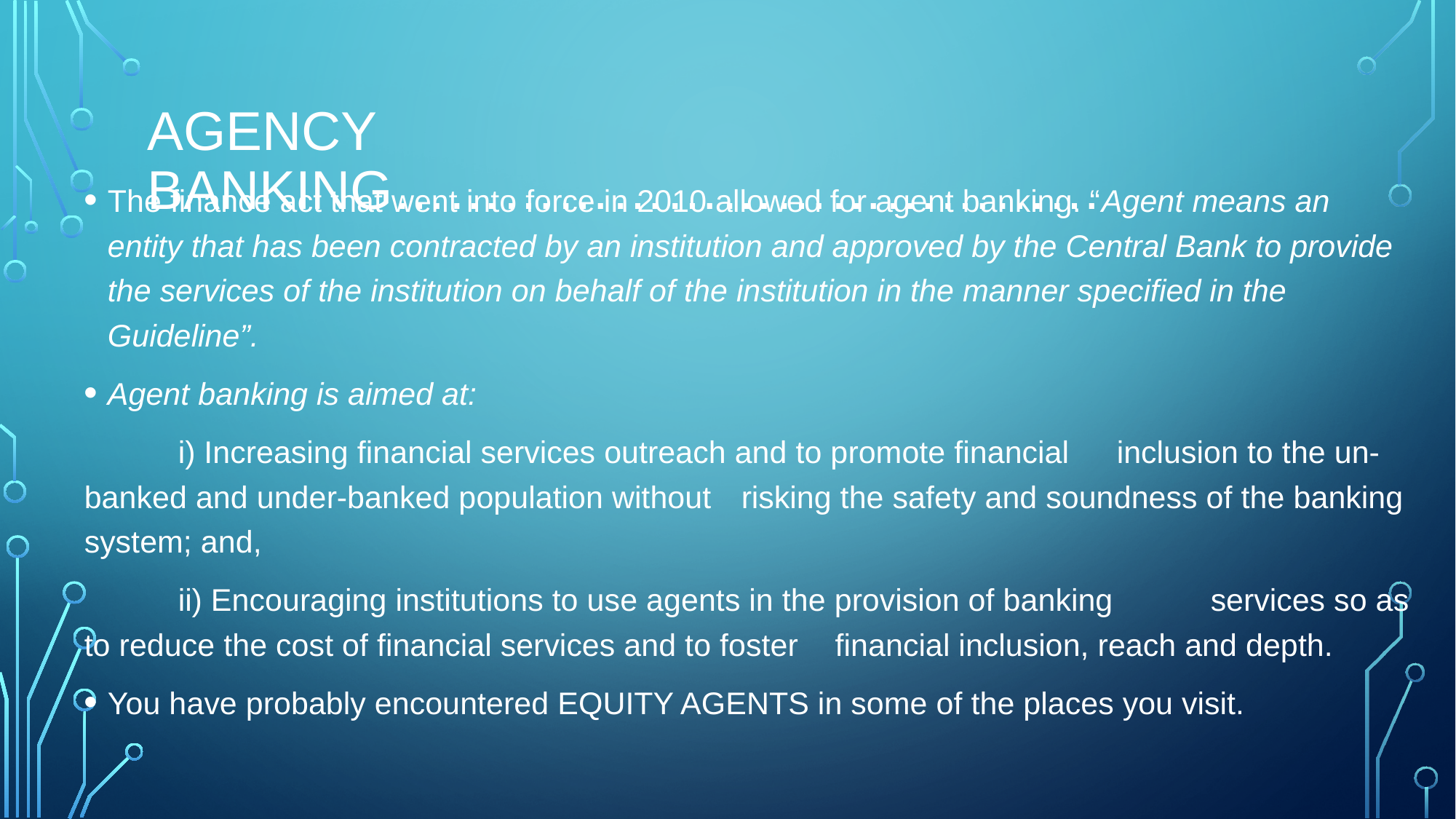

# AGENCY BANKING…………………………………
The finance act that went into force in 2010 allowed for agent banking. “Agent means an entity that has been contracted by an institution and approved by the Central Bank to provide the services of the institution on behalf of the institution in the manner specified in the Guideline”.
Agent banking is aimed at:
	i) Increasing financial services outreach and to promote financial 	inclusion to the un-banked and under-banked population without 	risking the safety and soundness of the banking system; and,
	ii) Encouraging institutions to use agents in the provision of banking 	services so as to reduce the cost of financial services and to foster 	financial inclusion, reach and depth.
You have probably encountered EQUITY AGENTS in some of the places you visit.